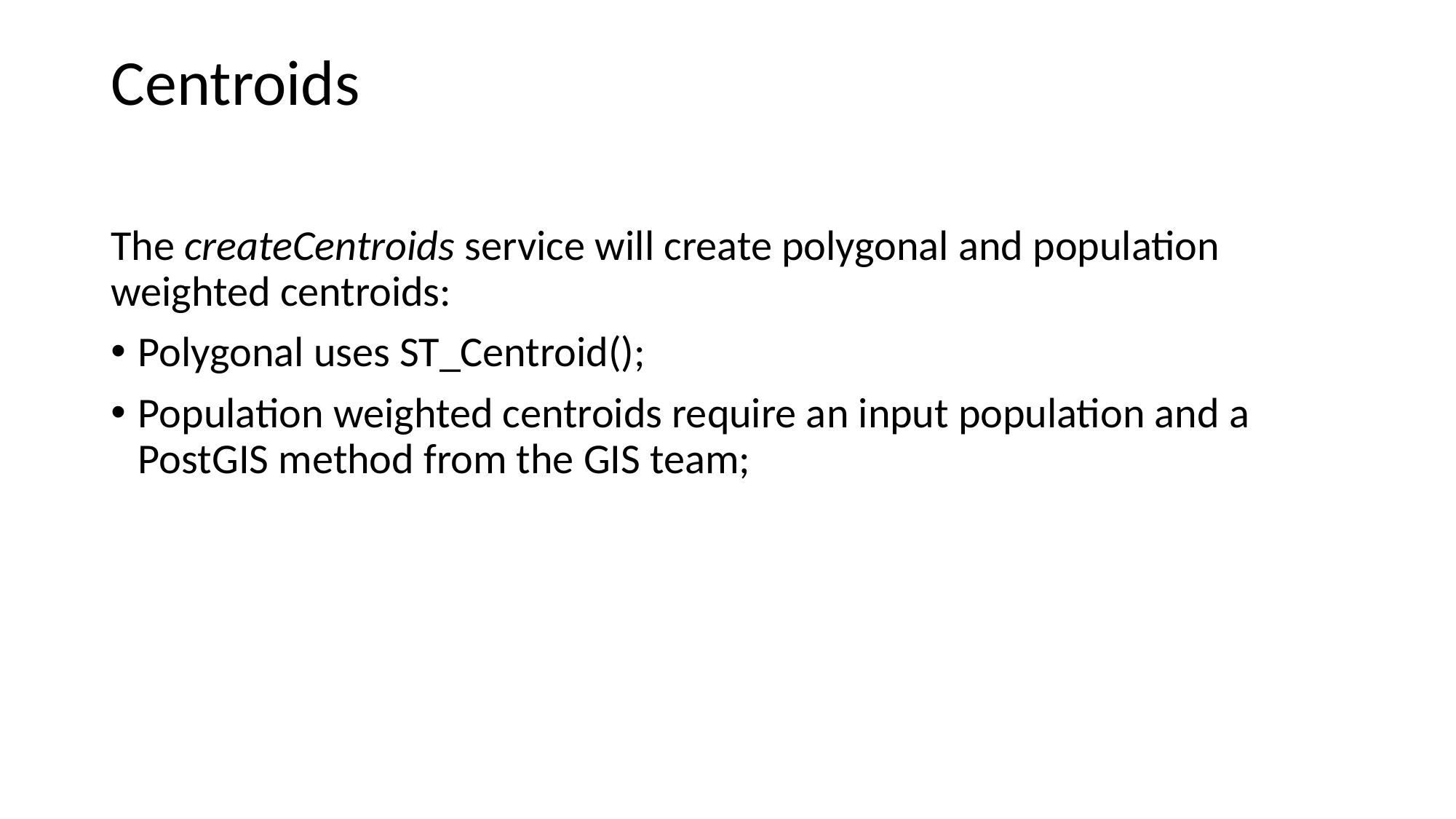

# Centroids
The createCentroids service will create polygonal and population weighted centroids:
Polygonal uses ST_Centroid();
Population weighted centroids require an input population and a PostGIS method from the GIS team;